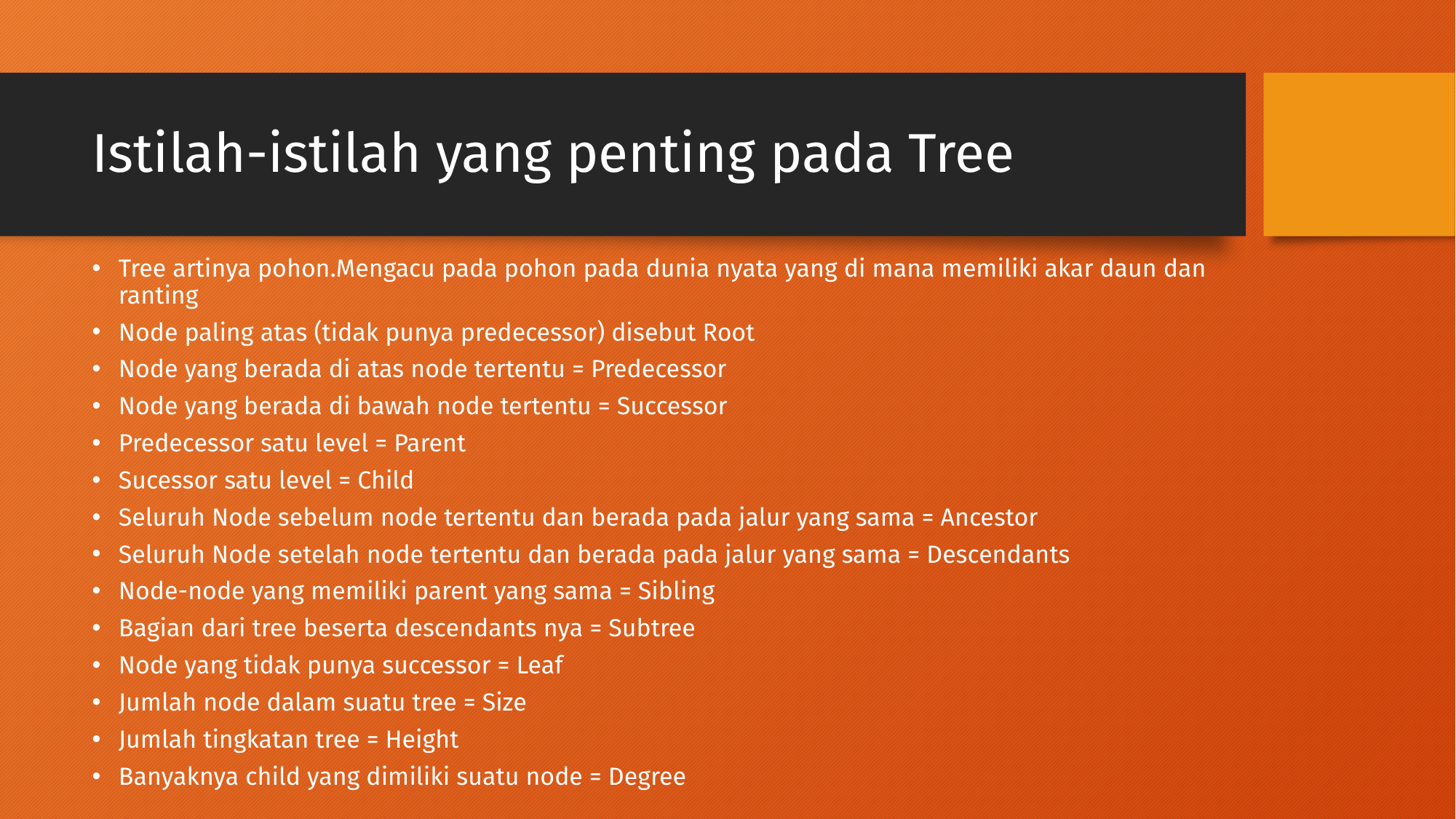

# Istilah-istilah yang penting pada Tree
Tree artinya pohon.Mengacu pada pohon pada dunia nyata yang di mana memiliki akar daun dan ranting
Node paling atas (tidak punya predecessor) disebut Root
Node yang berada di atas node tertentu = Predecessor
Node yang berada di bawah node tertentu = Successor
Predecessor satu level = Parent
Sucessor satu level = Child
Seluruh Node sebelum node tertentu dan berada pada jalur yang sama = Ancestor
Seluruh Node setelah node tertentu dan berada pada jalur yang sama = Descendants
Node-node yang memiliki parent yang sama = Sibling
Bagian dari tree beserta descendants nya = Subtree
Node yang tidak punya successor = Leaf
Jumlah node dalam suatu tree = Size
Jumlah tingkatan tree = Height
Banyaknya child yang dimiliki suatu node = Degree